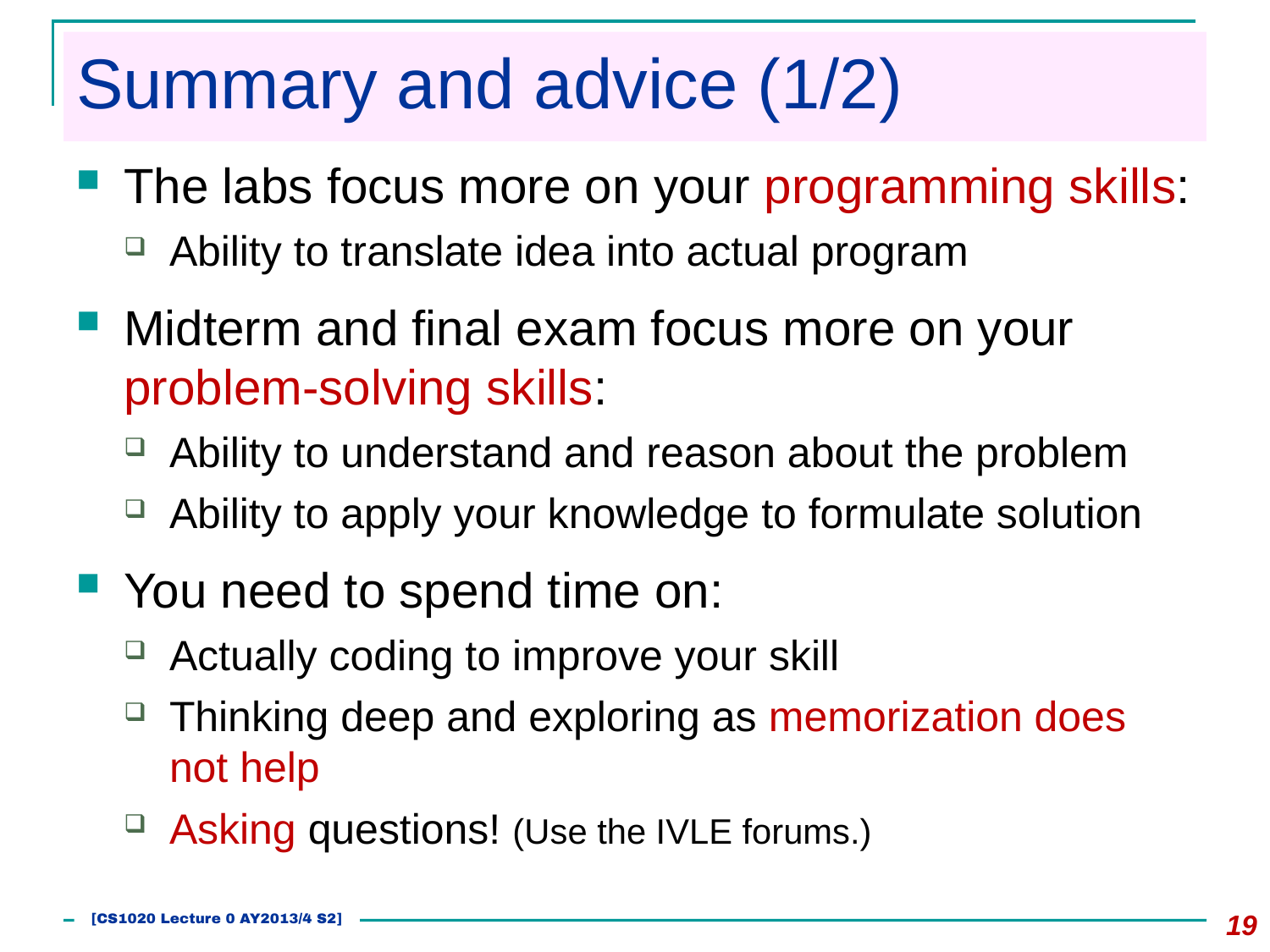

# Summary and advice (1/2)
The labs focus more on your programming skills:
Ability to translate idea into actual program
Midterm and final exam focus more on your problem-solving skills:
Ability to understand and reason about the problem
Ability to apply your knowledge to formulate solution
You need to spend time on:
Actually coding to improve your skill
Thinking deep and exploring as memorization does not help
Asking questions! (Use the IVLE forums.)
19
[CS1020 Lecture 0 AY2013/4 S2]